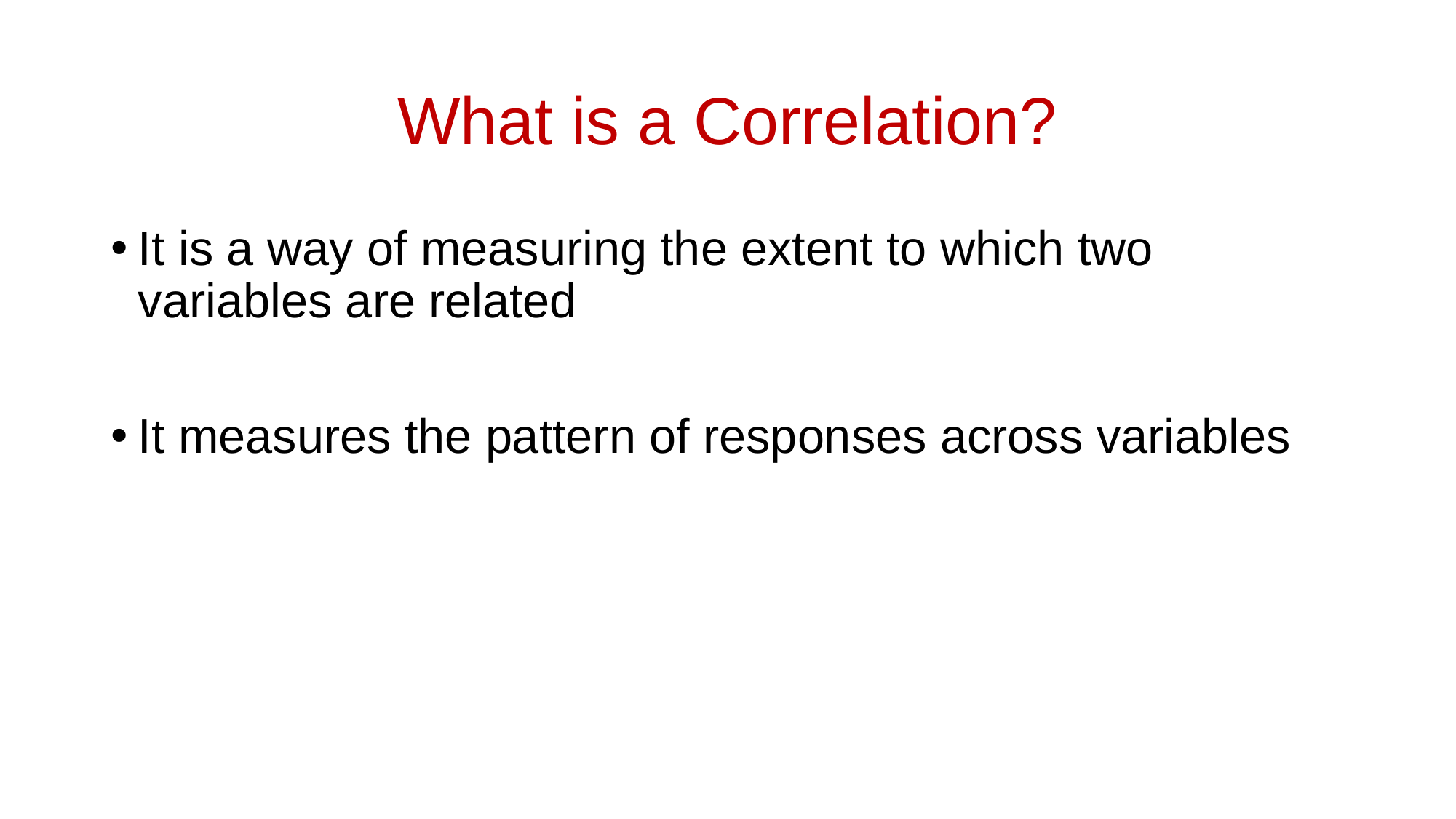

# What is a Correlation?
It is a way of measuring the extent to which two variables are related

It measures the pattern of responses across variables